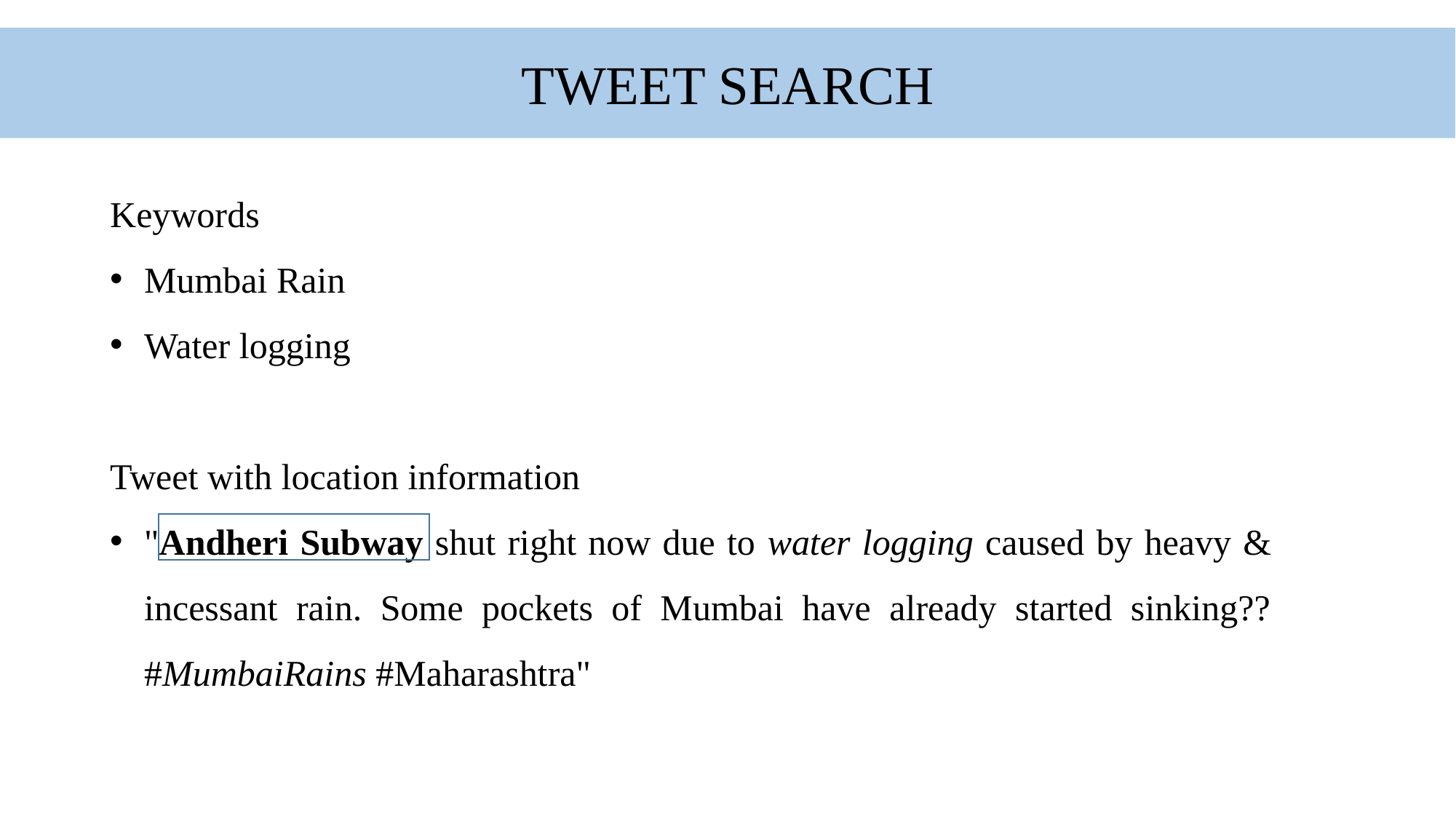

TWEET SEARCH
Keywords
Mumbai Rain
Water logging

Tweet with location information
"Andheri Subway shut right now due to water logging caused by heavy & incessant rain. Some pockets of Mumbai have already started sinking??#MumbaiRains #Maharashtra"